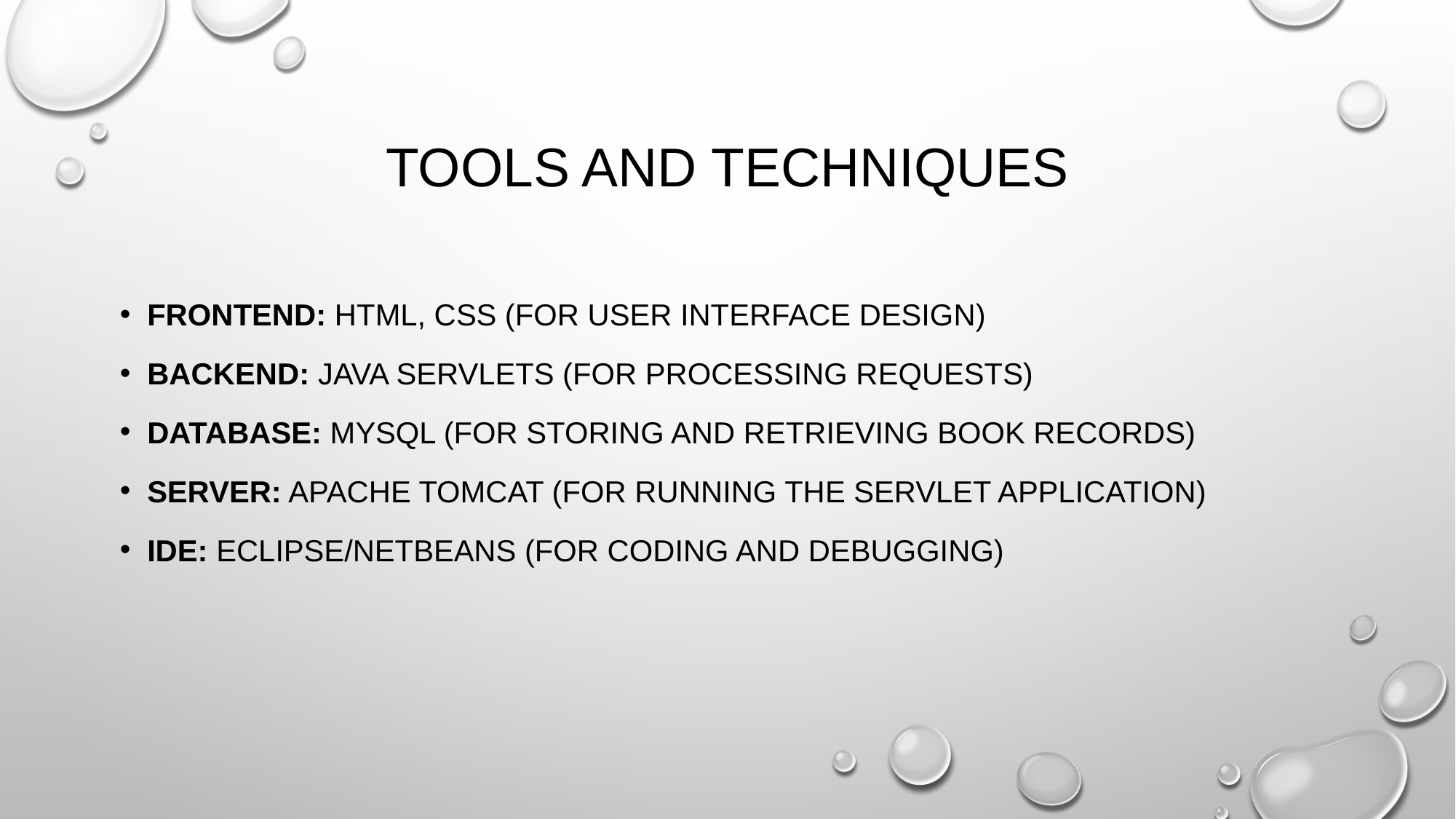

# Tools and techniques
Frontend: HTML, CSS (for user interface design)
Backend: Java Servlets (for processing requests)
Database: MySQL (for storing and retrieving book records)
Server: Apache Tomcat (for running the servlet application)
IDE: Eclipse/NetBeans (for coding and debugging)